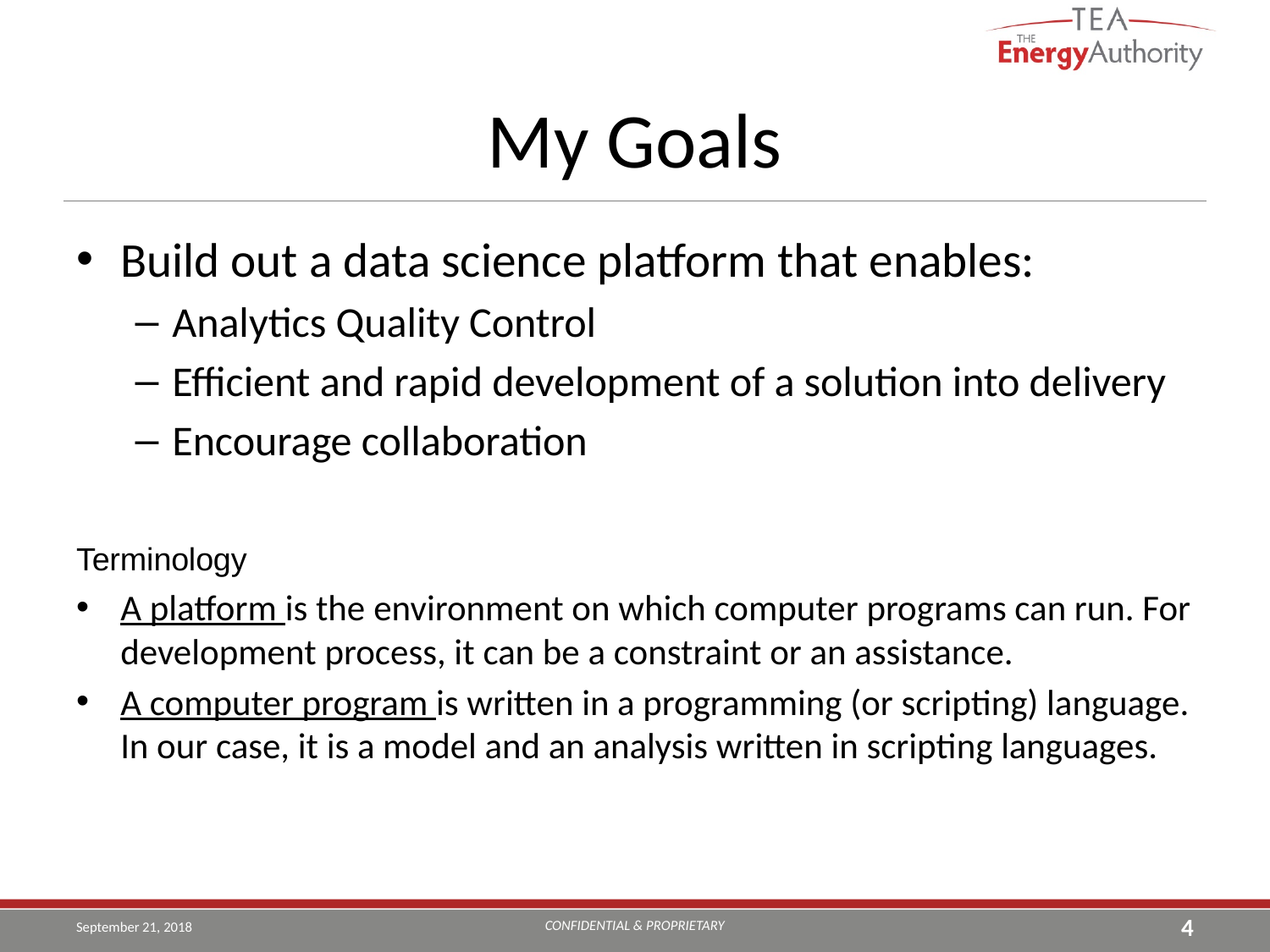

# My Goals
Build out a data science platform that enables:
Analytics Quality Control
Efficient and rapid development of a solution into delivery
Encourage collaboration

Terminology
A platform is the environment on which computer programs can run. For development process, it can be a constraint or an assistance.
A computer program is written in a programming (or scripting) language. In our case, it is a model and an analysis written in scripting languages.

CONFIDENTIAL & PROPRIETARY
September 21, 2018
4